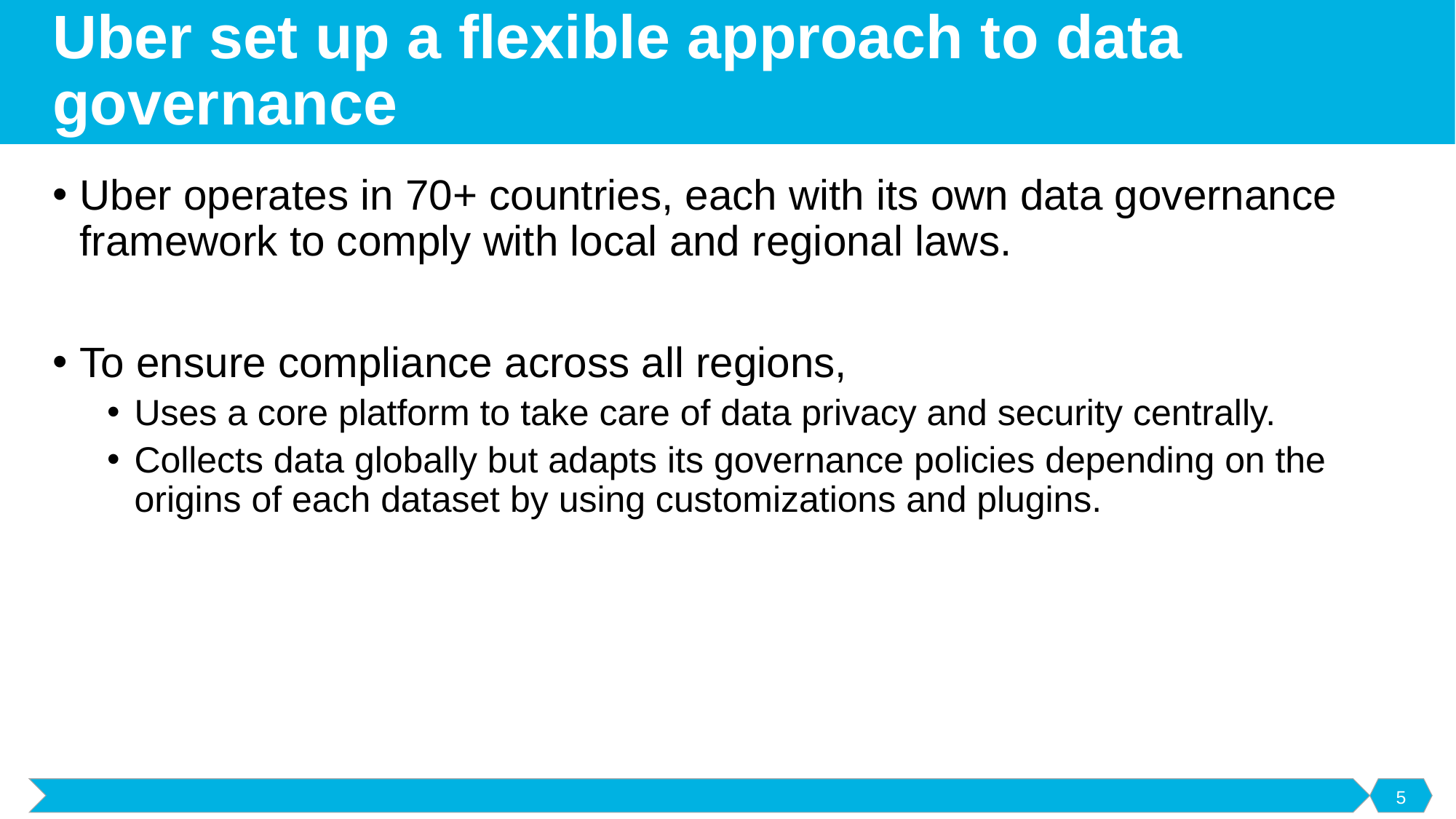

# Uber set up a flexible approach to data governance
Uber operates in 70+ countries, each with its own data governance framework to comply with local and regional laws.

To ensure compliance across all regions,
Uses a core platform to take care of data privacy and security centrally.
Collects data globally but adapts its governance policies depending on the origins of each dataset by using customizations and plugins.

5